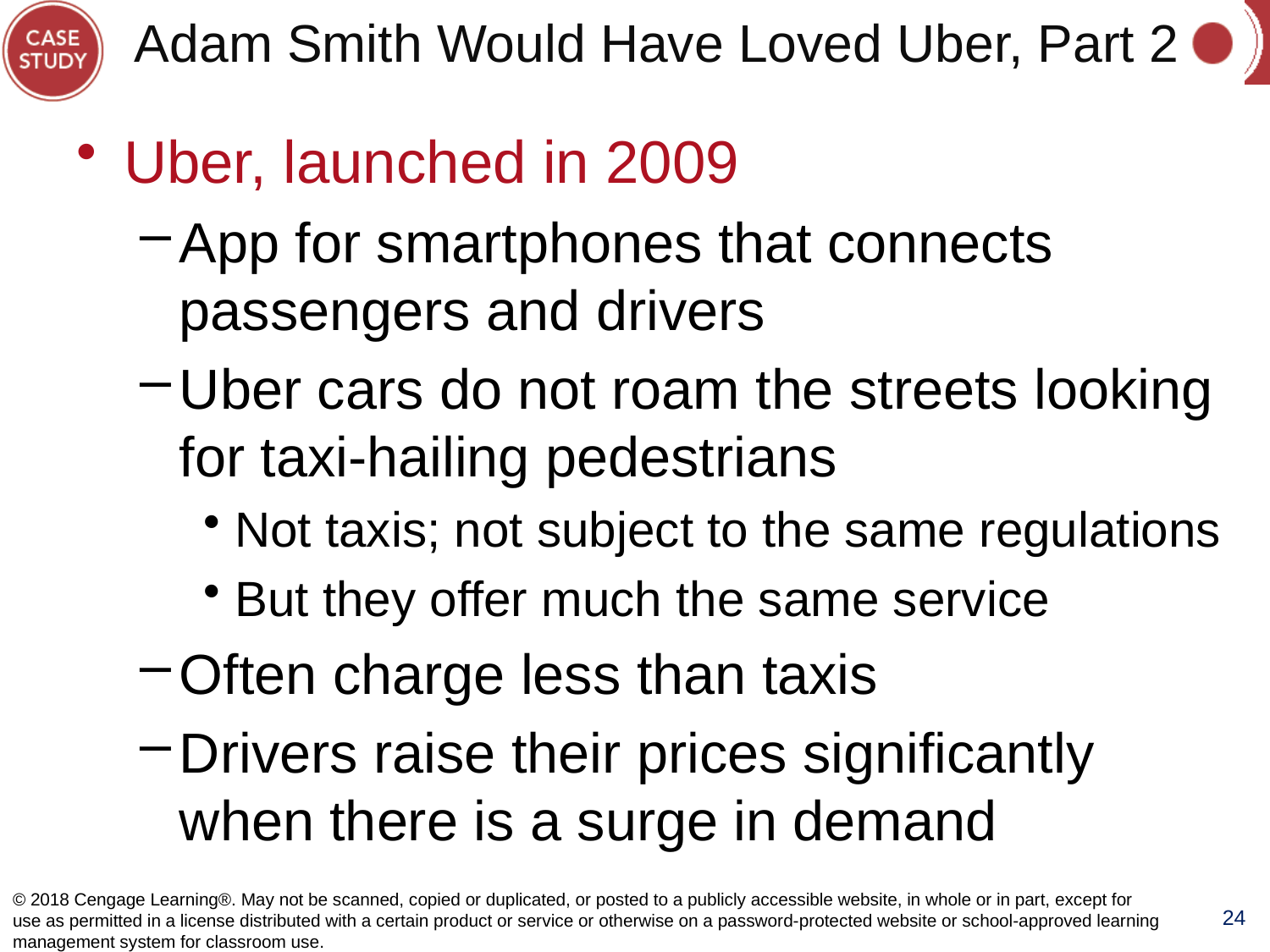

# Adam Smith Would Have Loved Uber, Part 2
Uber, launched in 2009
App for smartphones that connects passengers and drivers
Uber cars do not roam the streets looking for taxi-hailing pedestrians
Not taxis; not subject to the same regulations
But they offer much the same service
Often charge less than taxis
Drivers raise their prices significantly when there is a surge in demand
© 2018 Cengage Learning®. May not be scanned, copied or duplicated, or posted to a publicly accessible website, in whole or in part, except for use as permitted in a license distributed with a certain product or service or otherwise on a password-protected website or school-approved learning management system for classroom use.
24